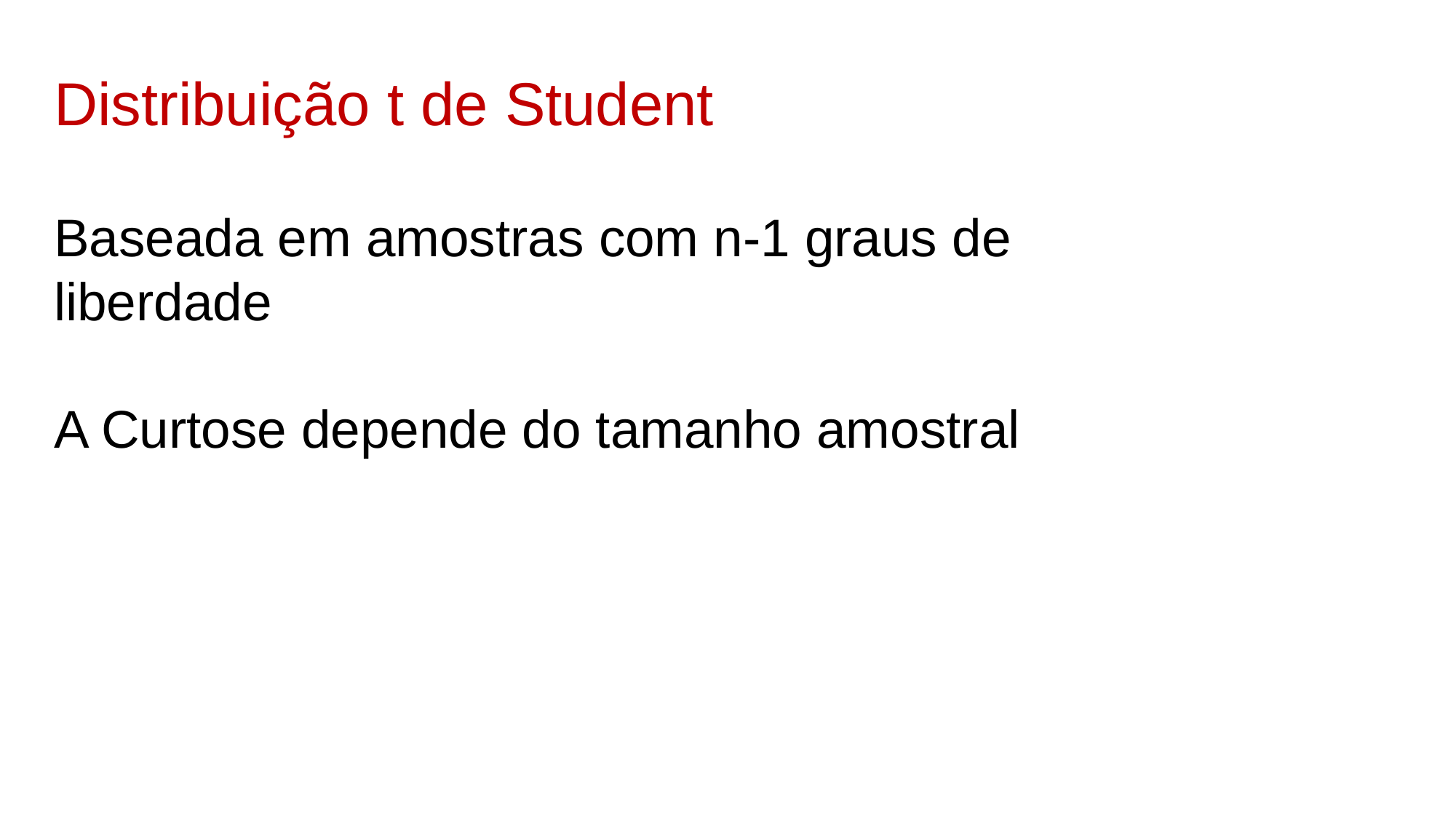

Distribuição t de Student
Baseada em amostras com n-1 graus de liberdade

A Curtose depende do tamanho amostral